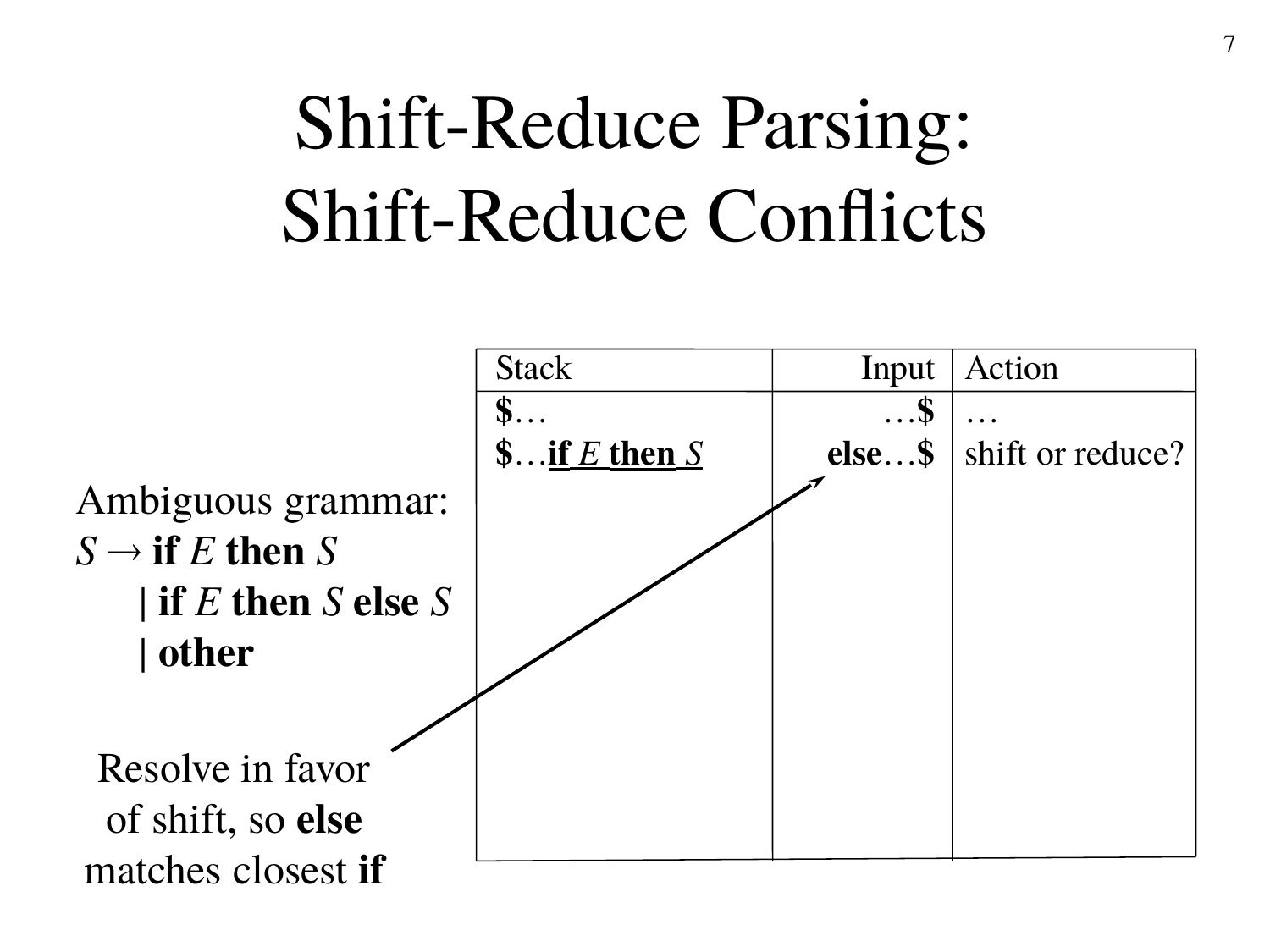

7
# Shift-Reduce Parsing: Shift-Reduce Conflicts
Stack
$…
$…if E then S
Input
…$
else…$
Action
…
shift or reduce?

Ambiguous grammar:
S → if E then S
      | if E then S else S
      | other

Resolve in favor
of shift, so else
matches closest if